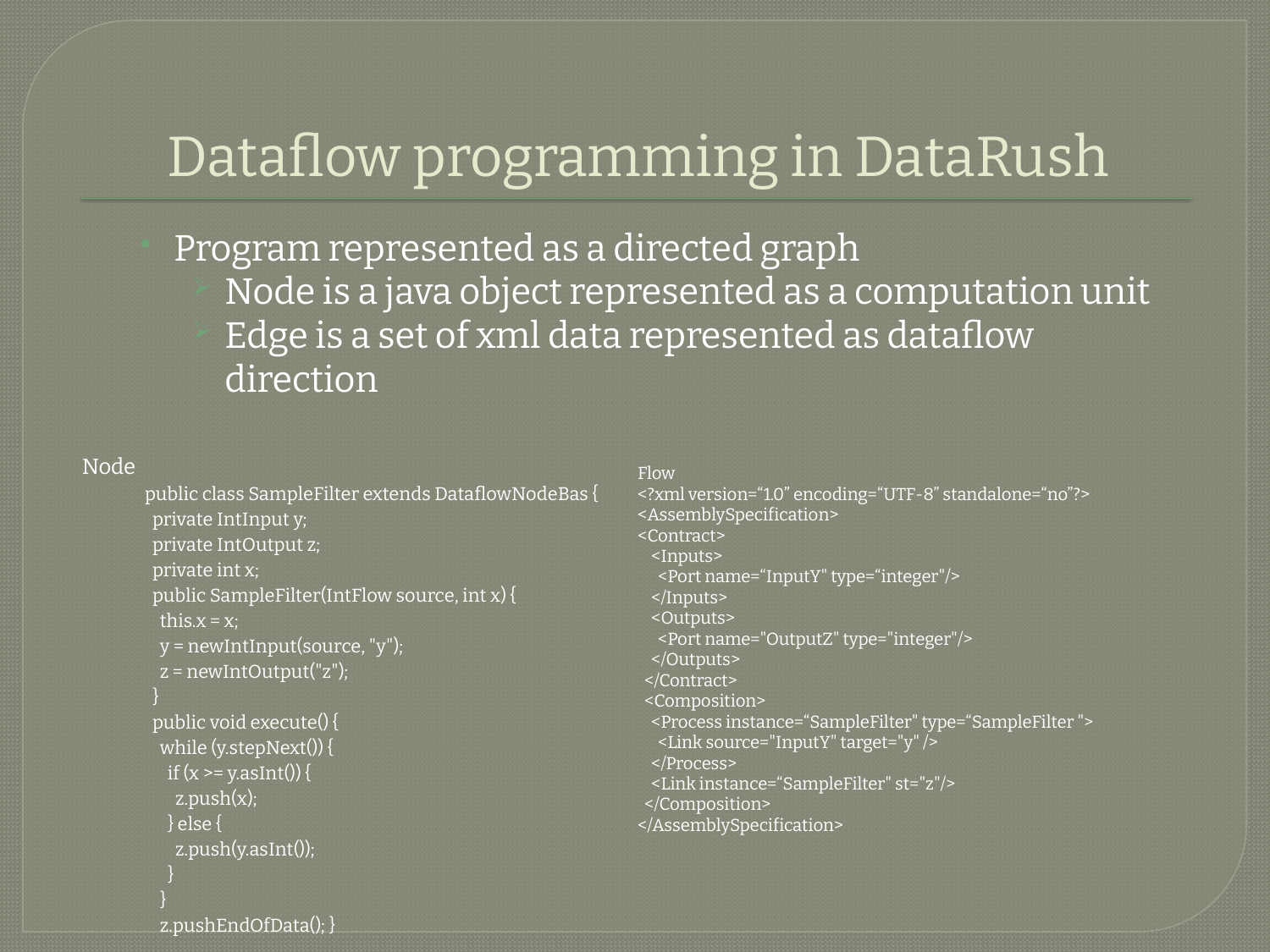

# Dataflow programming in DataRush
Program represented as a directed graph
Node is a java object represented as a computation unit
Edge is a set of xml data represented as dataflow direction
Node
public class SampleFilter extends DataflowNodeBas {
  private IntInput y;
  private IntOutput z;
  private int x;
  public SampleFilter(IntFlow source, int x) {
    this.x = x;
    y = newIntInput(source, "y");
    z = newIntOutput("z");
  }
  public void execute() {
    while (y.stepNext()) {
      if (x >= y.asInt()) {
        z.push(x);
      } else {
        z.push(y.asInt());
      }
    }
    z.pushEndOfData(); }

Flow
<?xml version=“1.0” encoding=“UTF-8” standalone=“no”?>
<AssemblySpecification>
<Contract>
    <Inputs>
      <Port name=“InputY" type=“integer"/>
    </Inputs>
    <Outputs>
      <Port name="OutputZ" type="integer"/>
    </Outputs>
  </Contract>
  <Composition>
    <Process instance=“SampleFilter" type=“SampleFilter ">
      <Link source="InputY" target="y" />
    </Process>
    <Link instance=“SampleFilter" st="z"/>
  </Composition>
</AssemblySpecification>